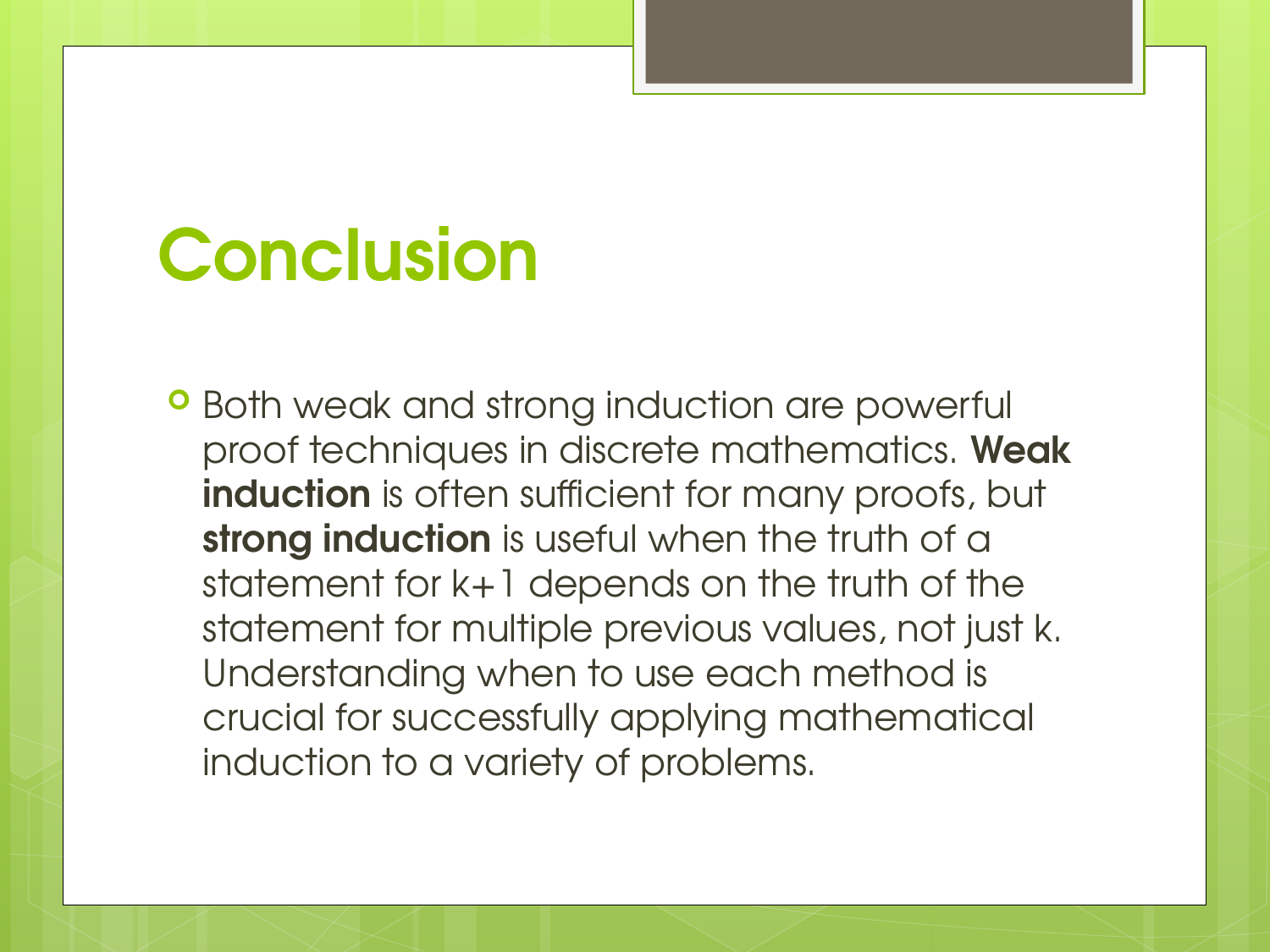

# Conclusion

Both weak and strong induction are powerful proof techniques in discrete mathematics. Weak induction is often sufficient for many proofs, but strong induction is useful when the truth of a statement for k+1 depends on the truth of the statement for multiple previous values, not just k. Understanding when to use each method is crucial for successfully applying mathematical induction to a variety of problems.